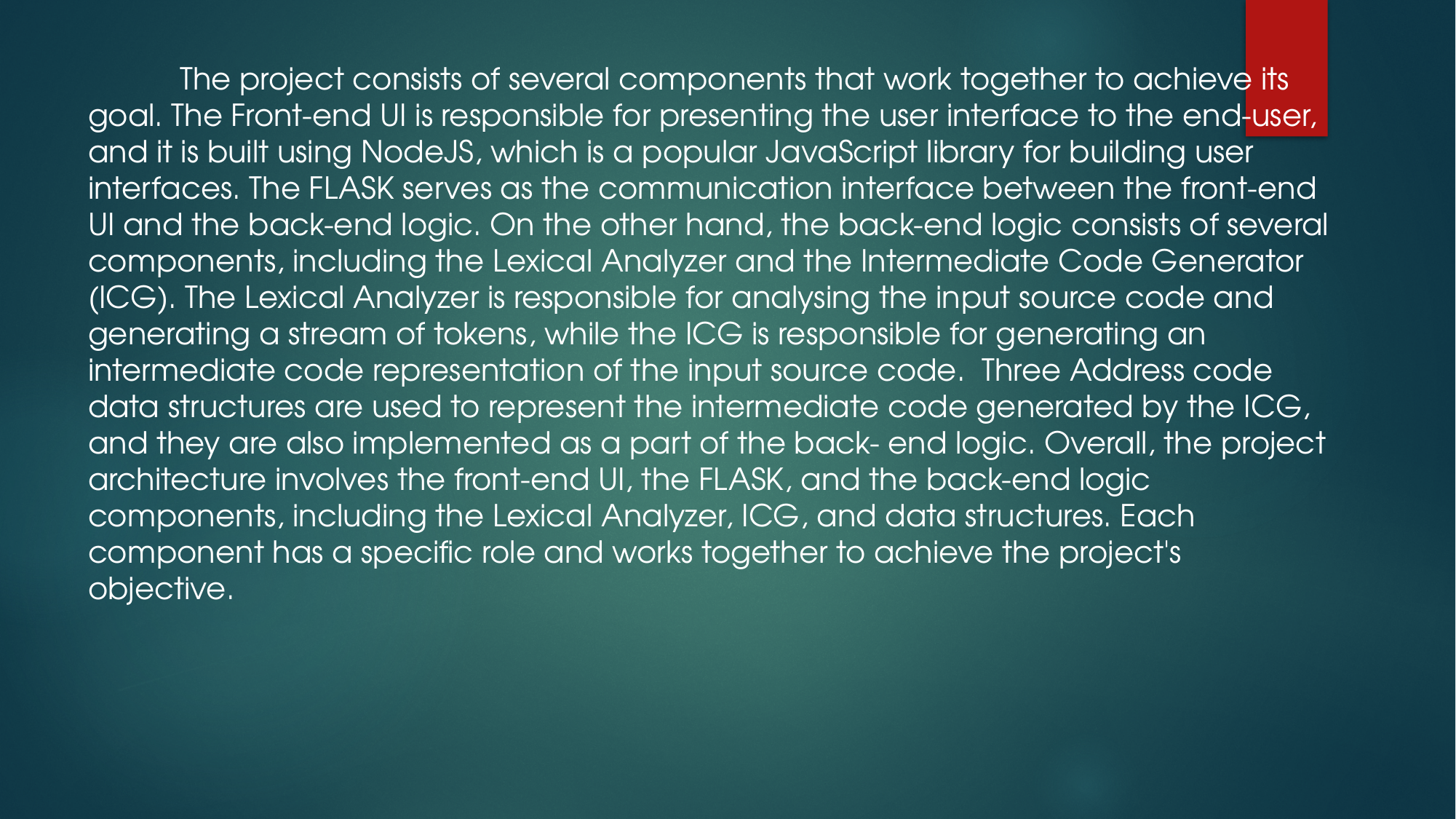

#
           The project consists of several components that work together to achieve its goal. The Front-end UI is responsible for presenting the user interface to the end-user, and it is built using NodeJS, which is a popular JavaScript library for building user interfaces. The FLASK serves as the communication interface between the front-end UI and the back-end logic. On the other hand, the back-end logic consists of several components, including the Lexical Analyzer and the Intermediate Code Generator (ICG). The Lexical Analyzer is responsible for analysing the input source code and generating a stream of tokens, while the ICG is responsible for generating an intermediate code representation of the input source code.  Three Address code data structures are used to represent the intermediate code generated by the ICG, and they are also implemented as a part of the back- end logic. Overall, the project architecture involves the front-end UI, the FLASK, and the back-end logic components, including the Lexical Analyzer, ICG, and data structures. Each component has a specific role and works together to achieve the project's objective.